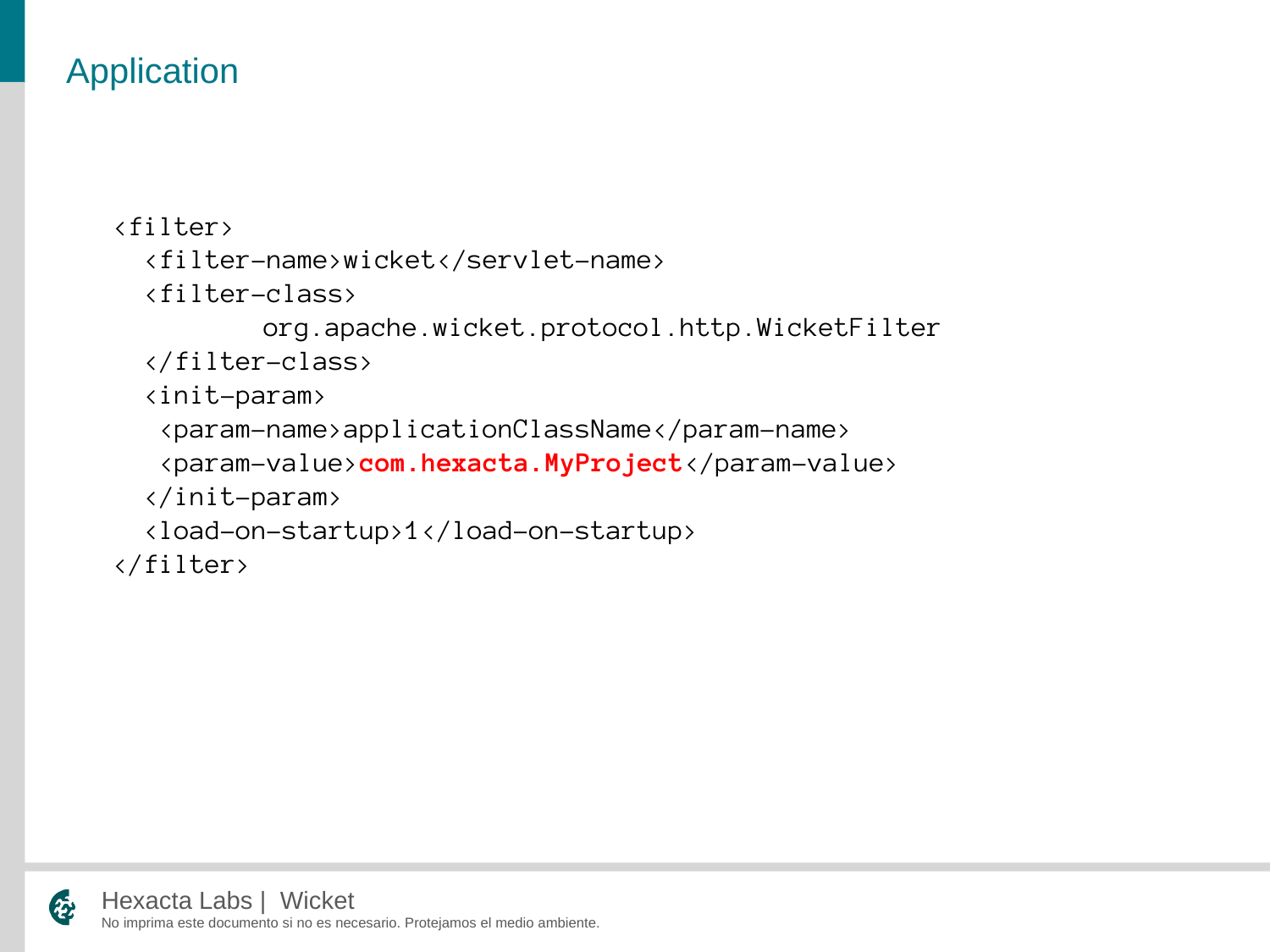

# Application

<filter>
  <filter-name>wicket</servlet-name>
  <filter-class>
	org.apache.wicket.protocol.http.WicketFilter
  </filter-class>
  <init-param>
   <param-name>applicationClassName</param-name>
   <param-value>com.hexacta.MyProject</param-value>
  </init-param>
  <load-on-startup>1</load-on-startup>
</filter>